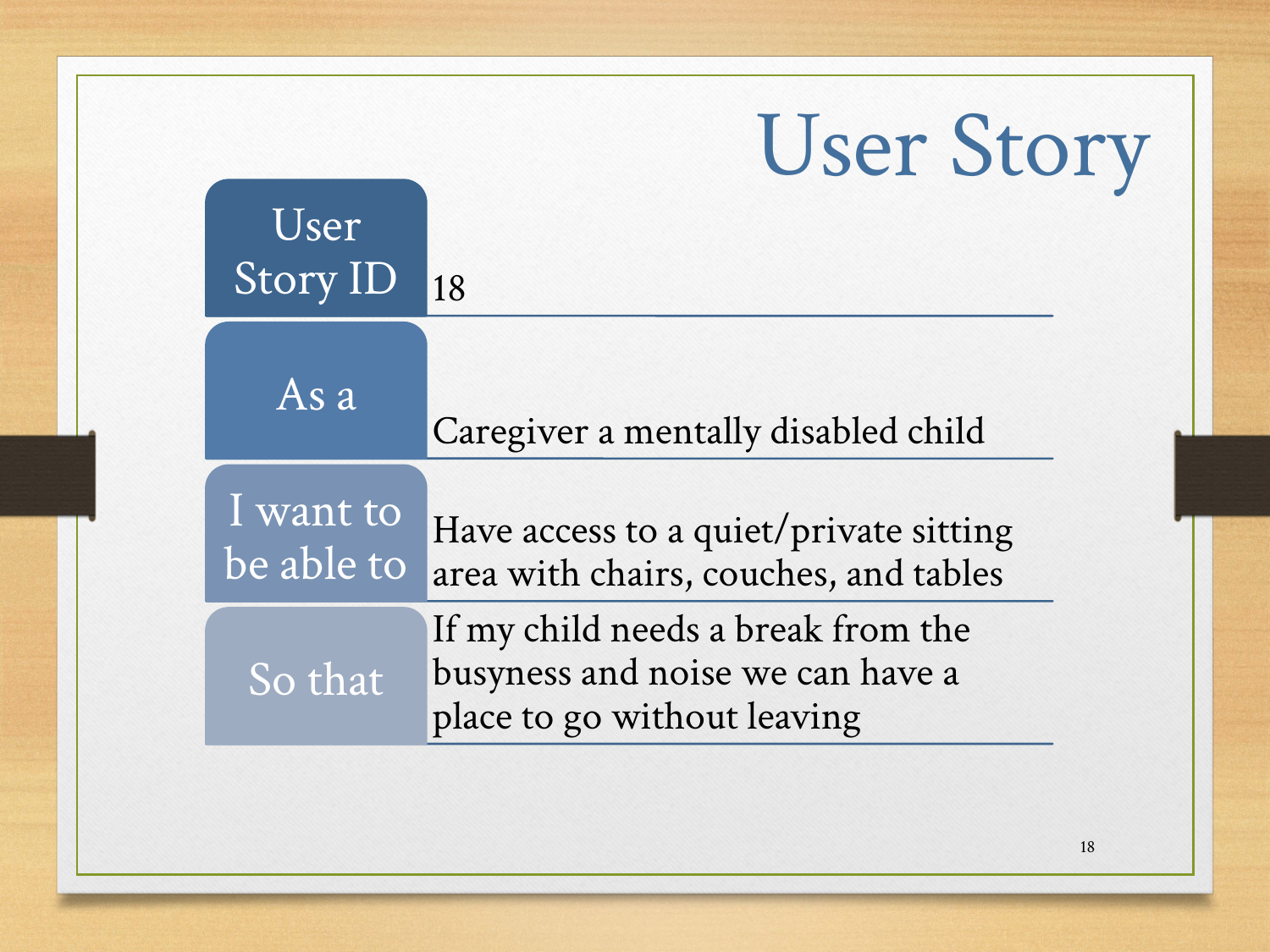

User Story
18
User Story ID
Caregiver a mentally disabled child
As a
Have access to a quiet/private sitting area with chairs, couches, and tables
I want to be able to
If my child needs a break from the busyness and noise we can have a place to go without leaving
So that
18